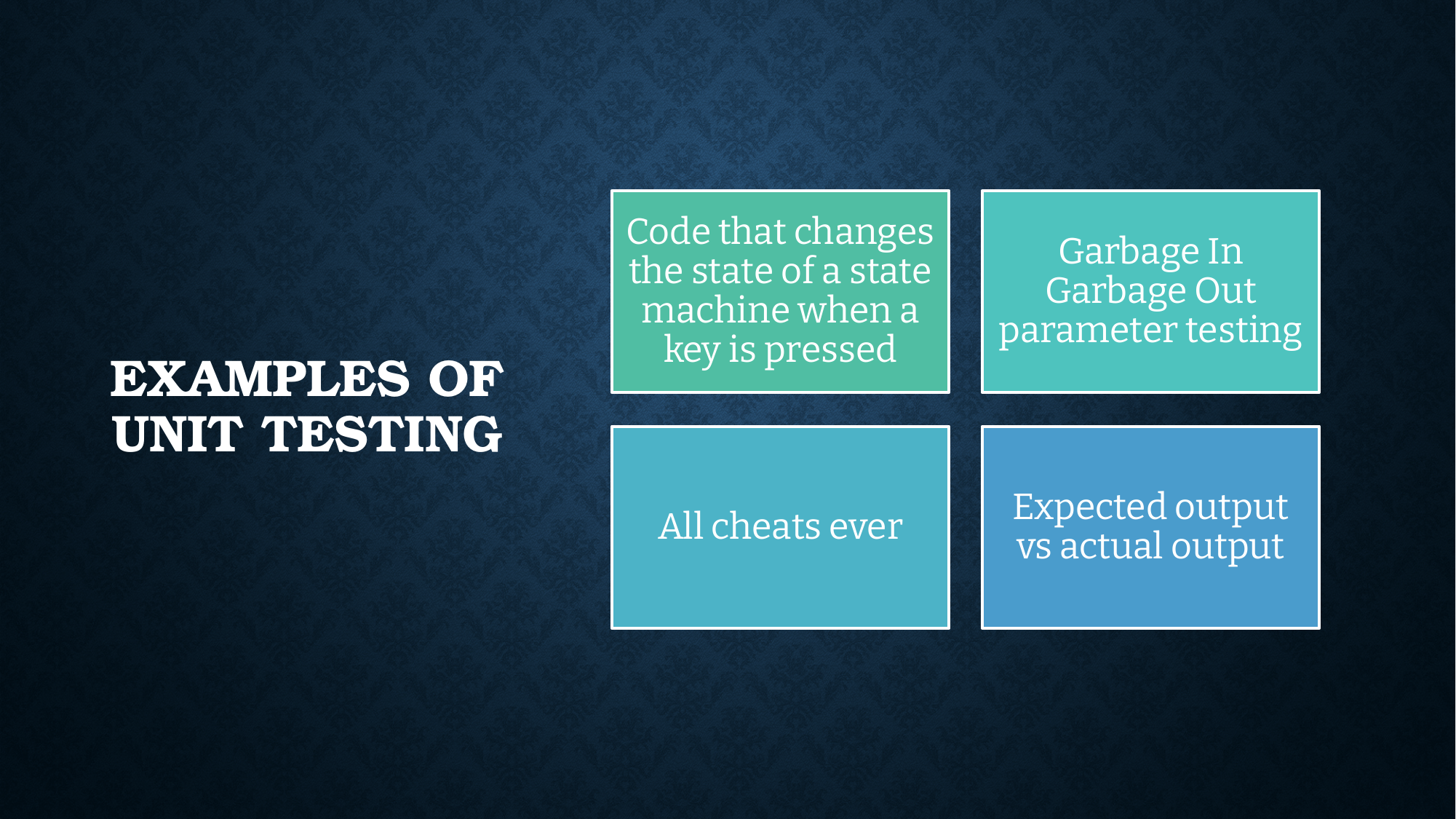

# Examples of unit testing
Code that changes the state of a state machine when a key is pressed
Garbage In Garbage Out parameter testing
All cheats ever
Expected output vs actual output